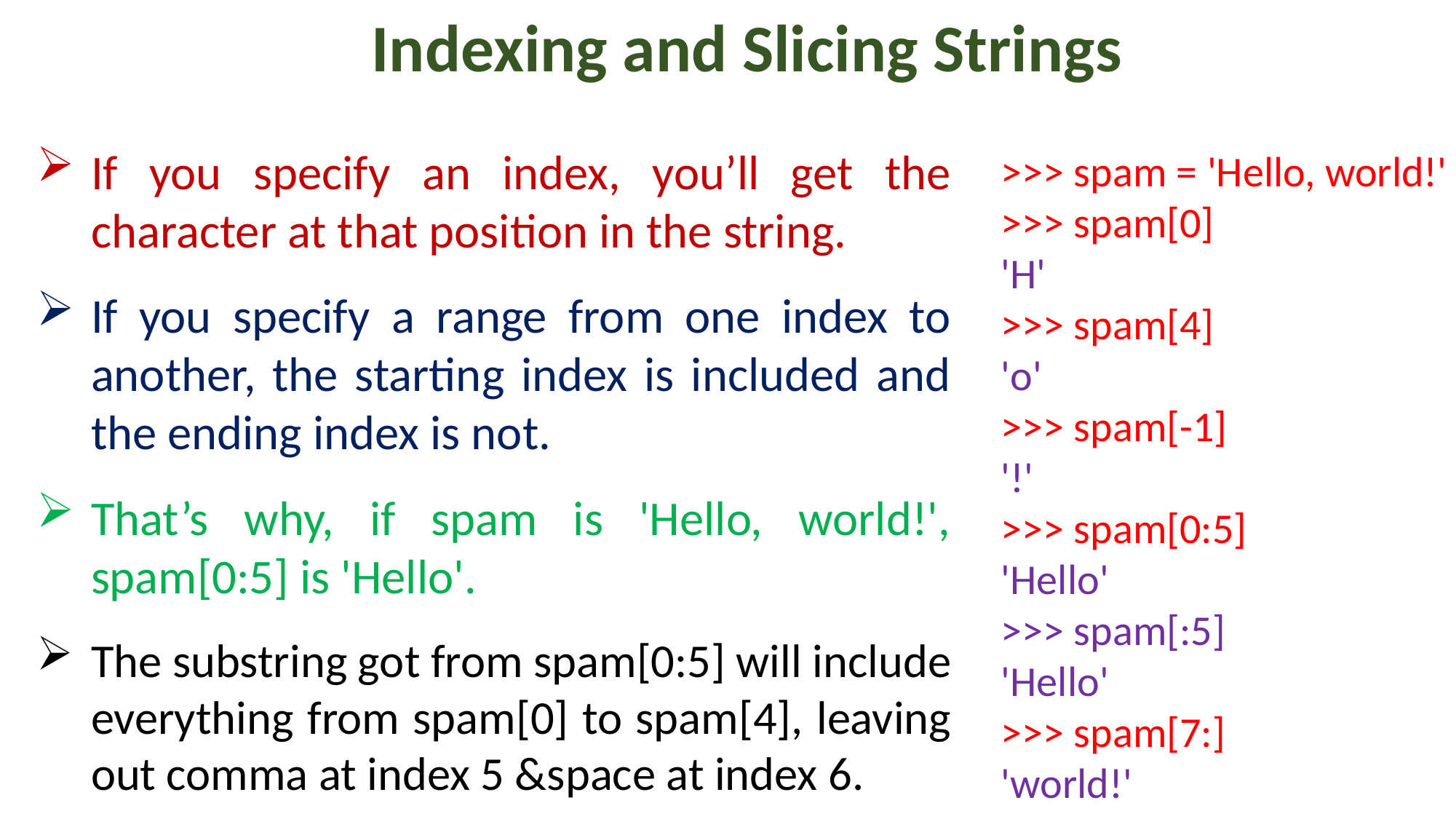

Indexing and Slicing Strings
If you specify an index, you’ll get the character at that position in the string.
If you specify a range from one index to another, the starting index is included and the ending index is not.
That’s why, if spam is 'Hello, world!', spam[0:5] is 'Hello'.
The substring got from spam[0:5] will include everything from spam[0] to spam[4], leaving out comma at index 5 &space at index 6.
>>> spam = 'Hello, world!'
>>> spam[0]
'H'
>>> spam[4]
'o'
>>> spam[-1]
'!'
>>> spam[0:5]
'Hello'
>>> spam[:5]
'Hello'
>>> spam[7:]
'world!'